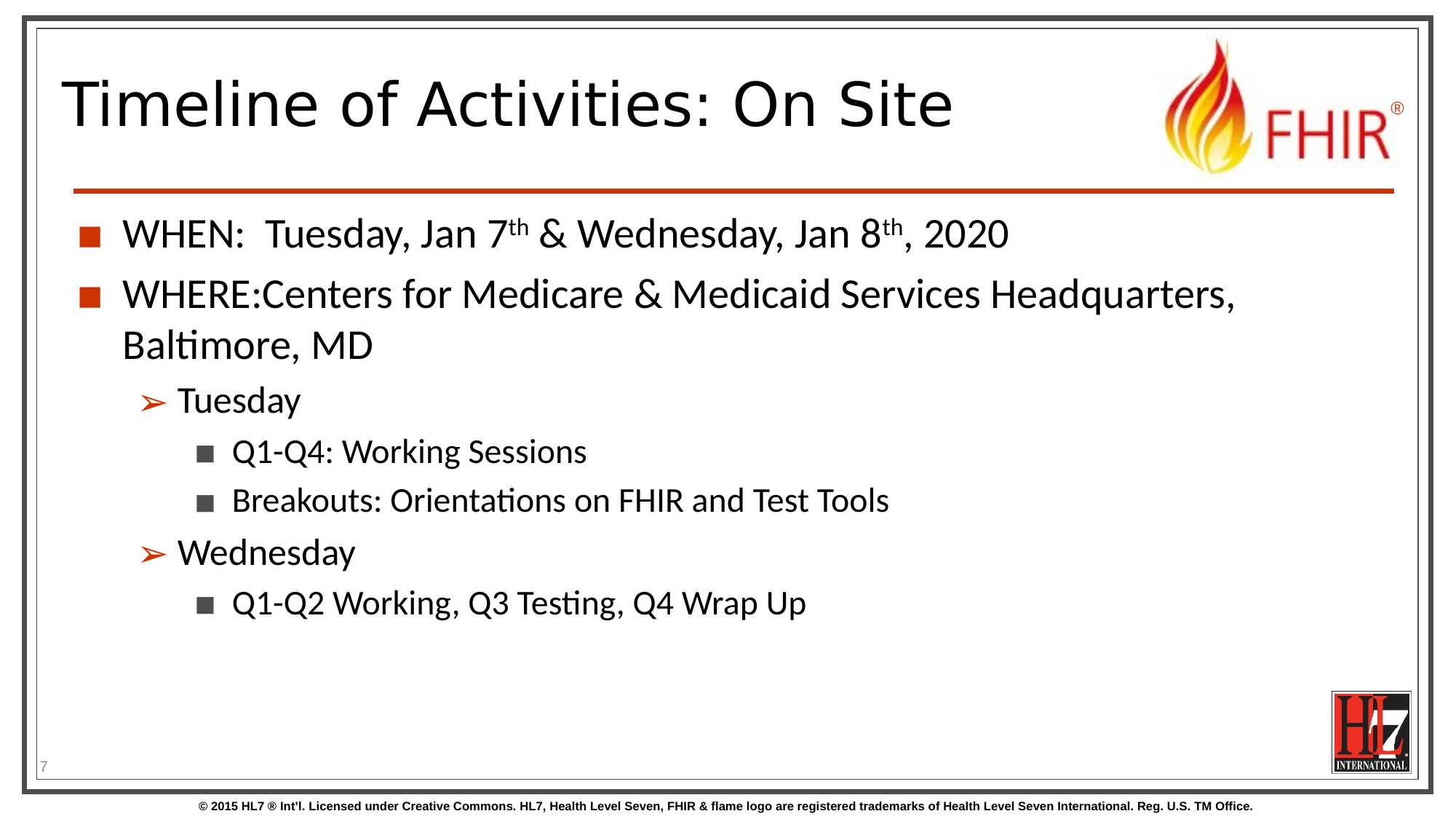

# Timeline of Activities: On Site
WHEN:  Tuesday, Jan 7th & Wednesday, Jan 8th, 2020
WHERE:Centers for Medicare & Medicaid Services Headquarters, Baltimore, MD
Tuesday
Q1-Q4: Working Sessions
Breakouts: Orientations on FHIR and Test Tools
Wednesday
Q1-Q2 Working, Q3 Testing, Q4 Wrap Up
7